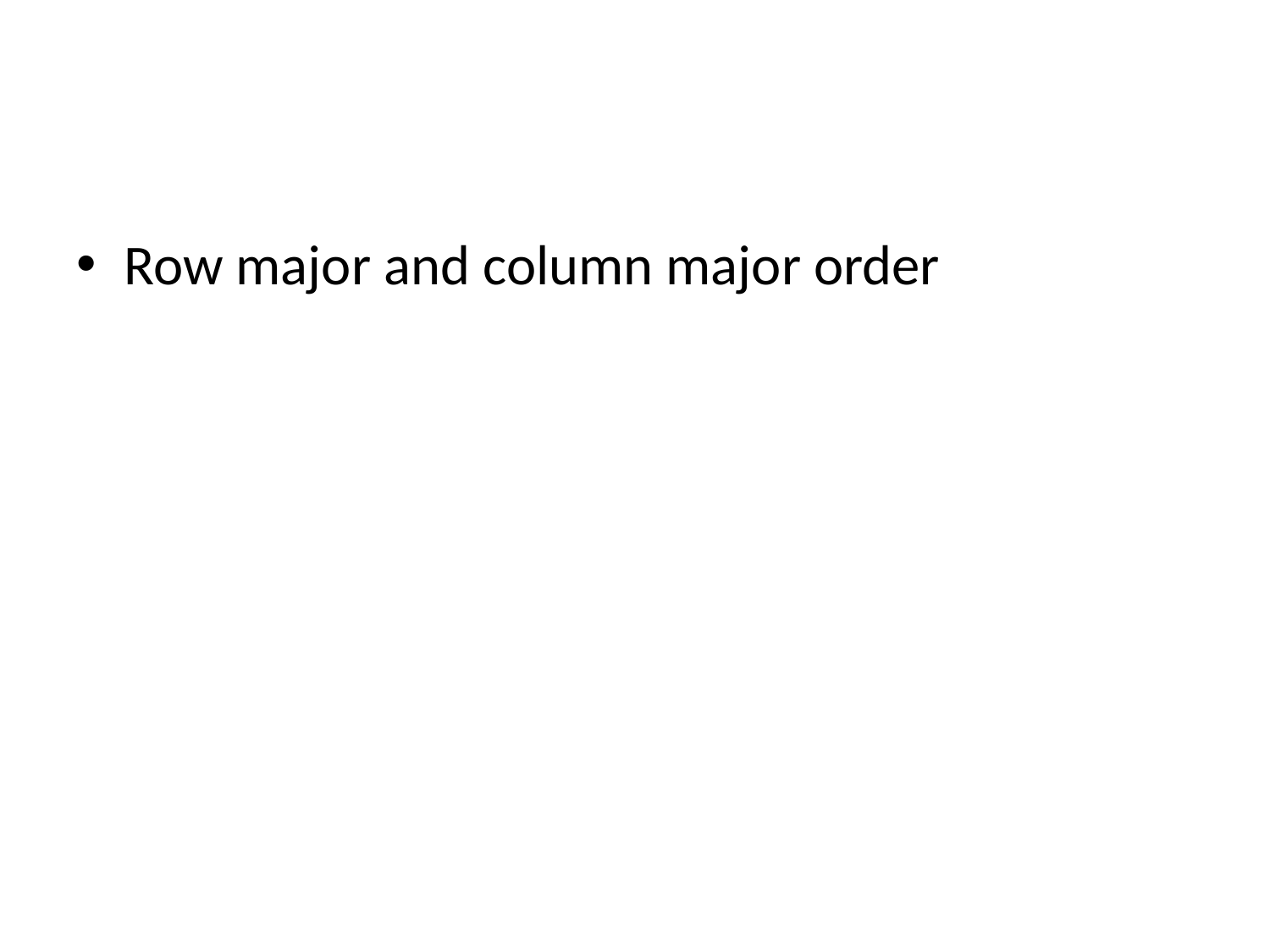

#
Row major and column major order